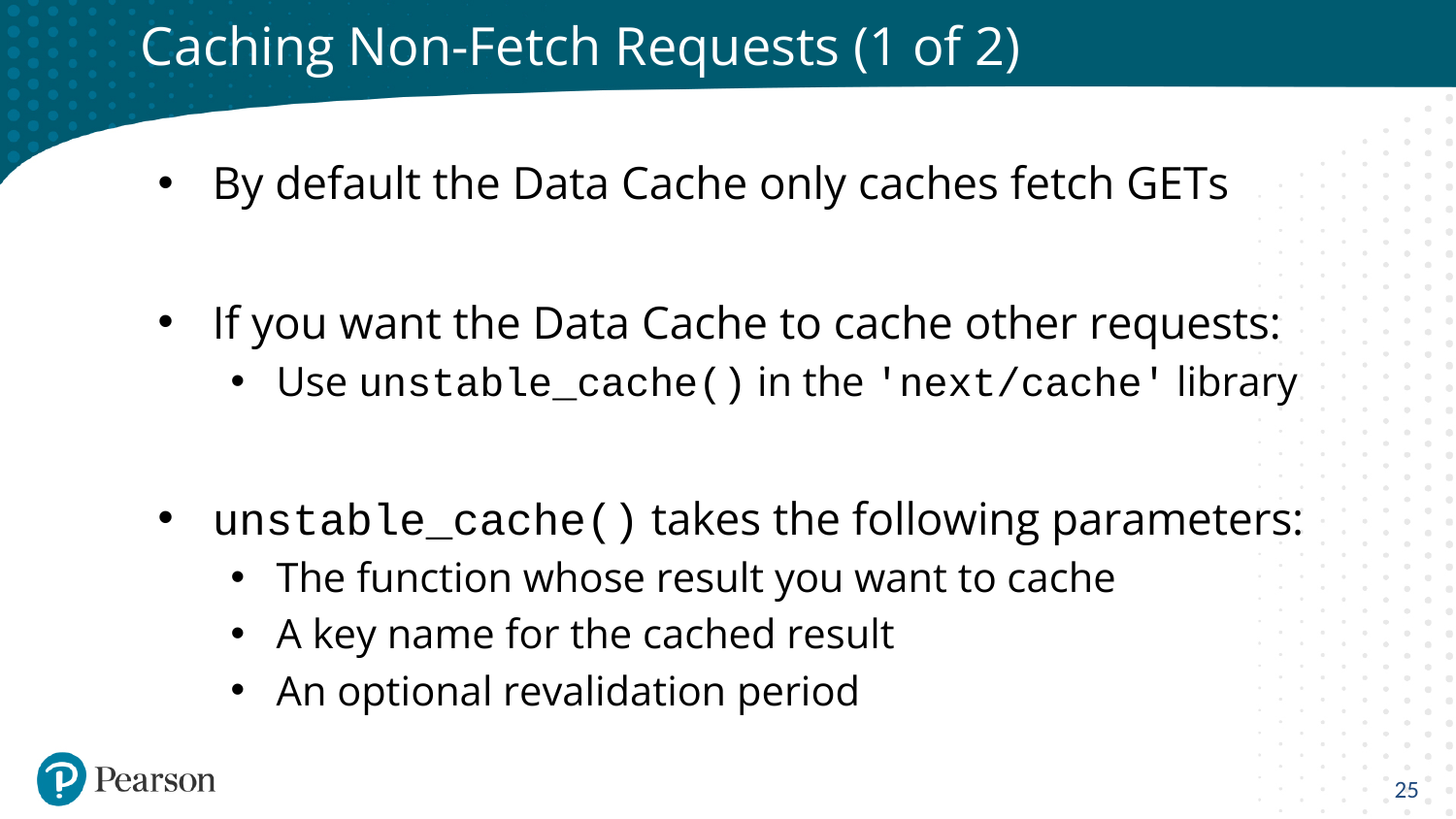

# Caching Non-Fetch Requests (1 of 2)
By default the Data Cache only caches fetch GETs

If you want the Data Cache to cache other requests:
Use unstable_cache() in the 'next/cache' library

unstable_cache() takes the following parameters:
The function whose result you want to cache
A key name for the cached result
An optional revalidation period

25